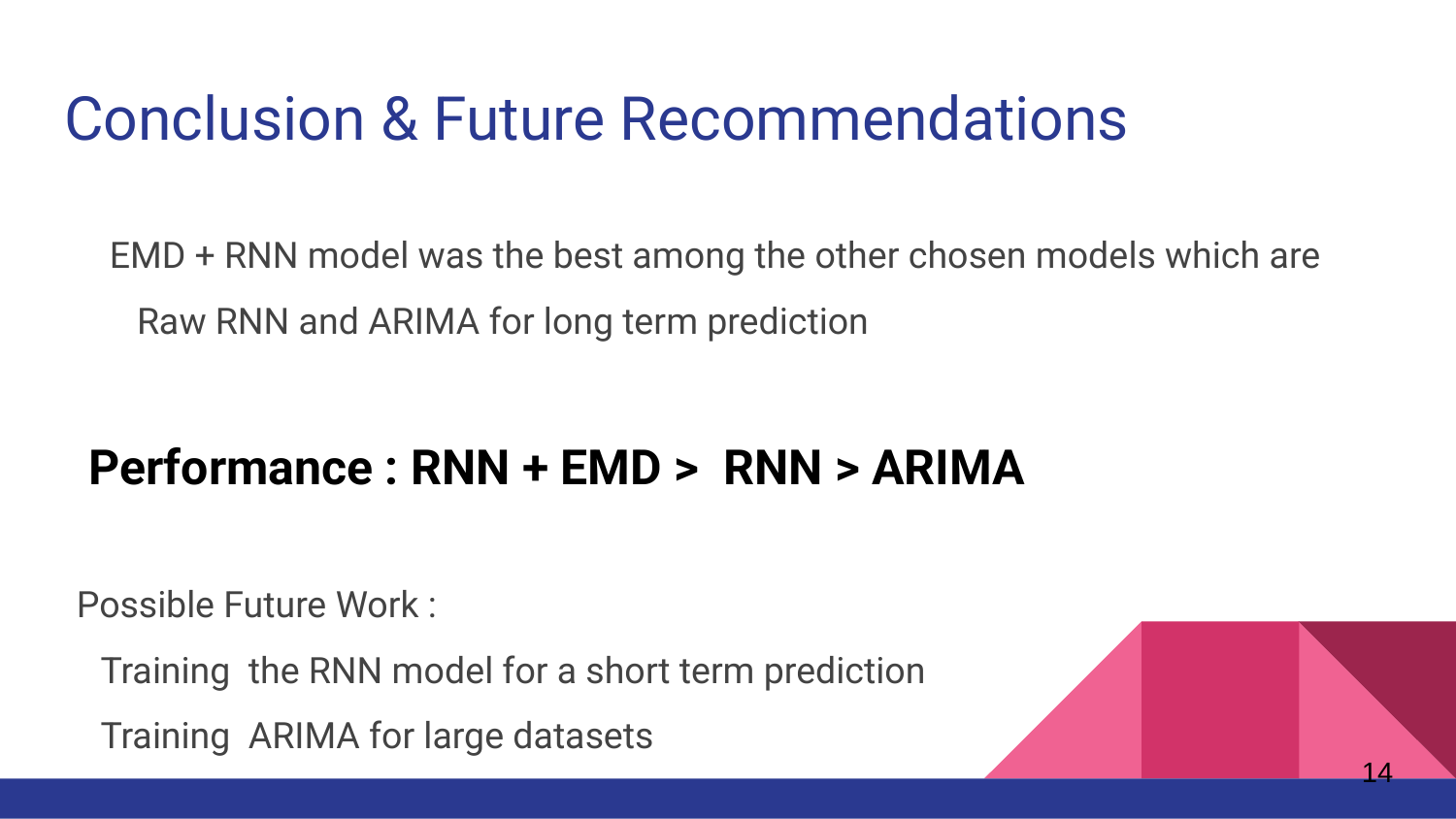

# Conclusion & Future Recommendations
 EMD + RNN model was the best among the other chosen models which are Raw RNN and ARIMA for long term prediction

 Performance : RNN + EMD >  RNN > ARIMA

Possible Future Work :
Training  the RNN model for a short term prediction
Training  ARIMA for large datasets

14